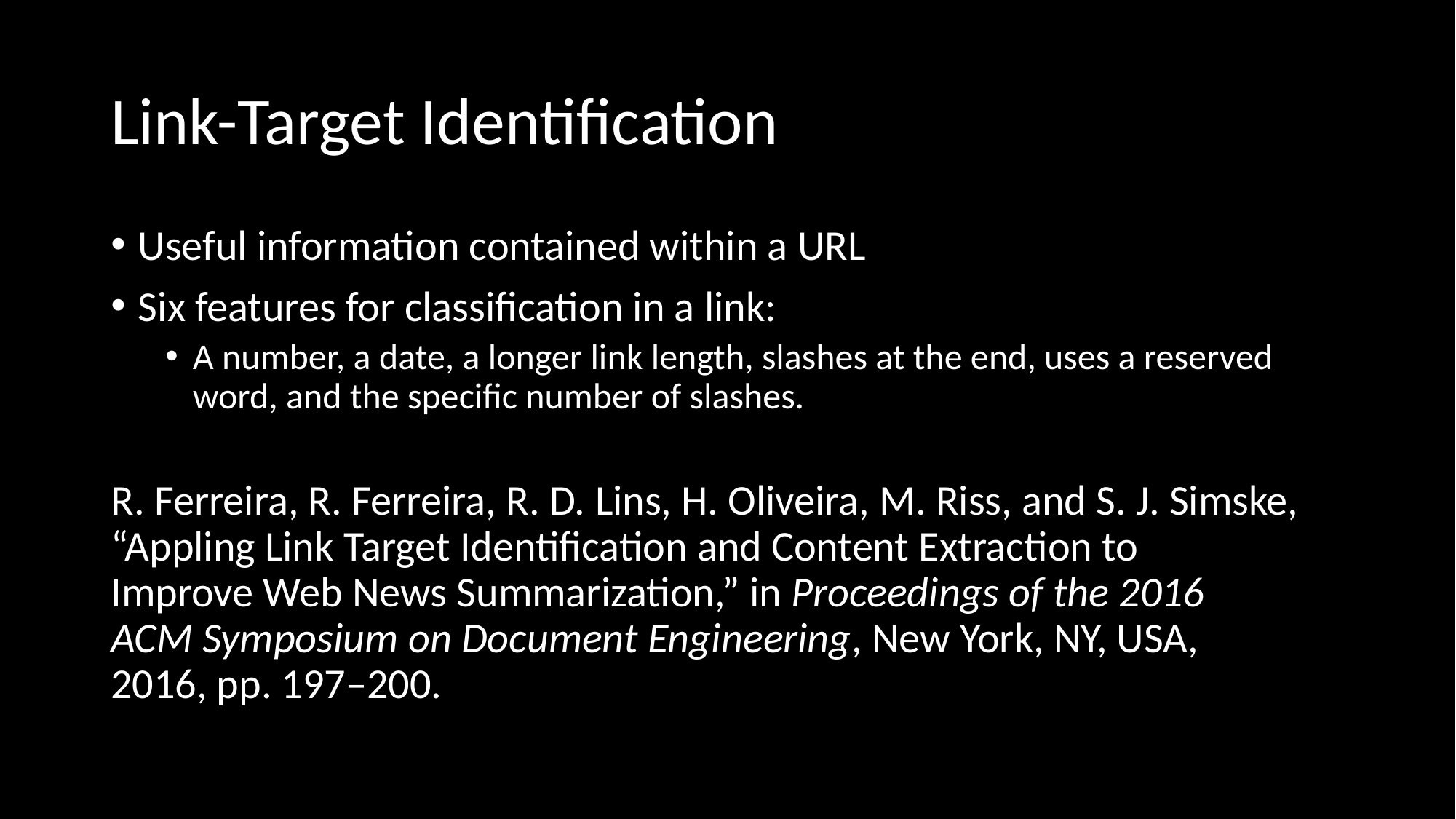

# Link-Target Identification
Useful information contained within a URL
Six features for classification in a link:
A number, a date, a longer link length, slashes at the end, uses a reserved word, and the specific number of slashes.

R. Ferreira, R. Ferreira, R. D. Lins, H. Oliveira, M. Riss, and S. J. Simske, 	“Appling Link Target Identification and Content Extraction to 	Improve Web News Summarization,” in Proceedings of the 2016 	ACM Symposium on Document Engineering, New York, NY, USA, 	2016, pp. 197–200.